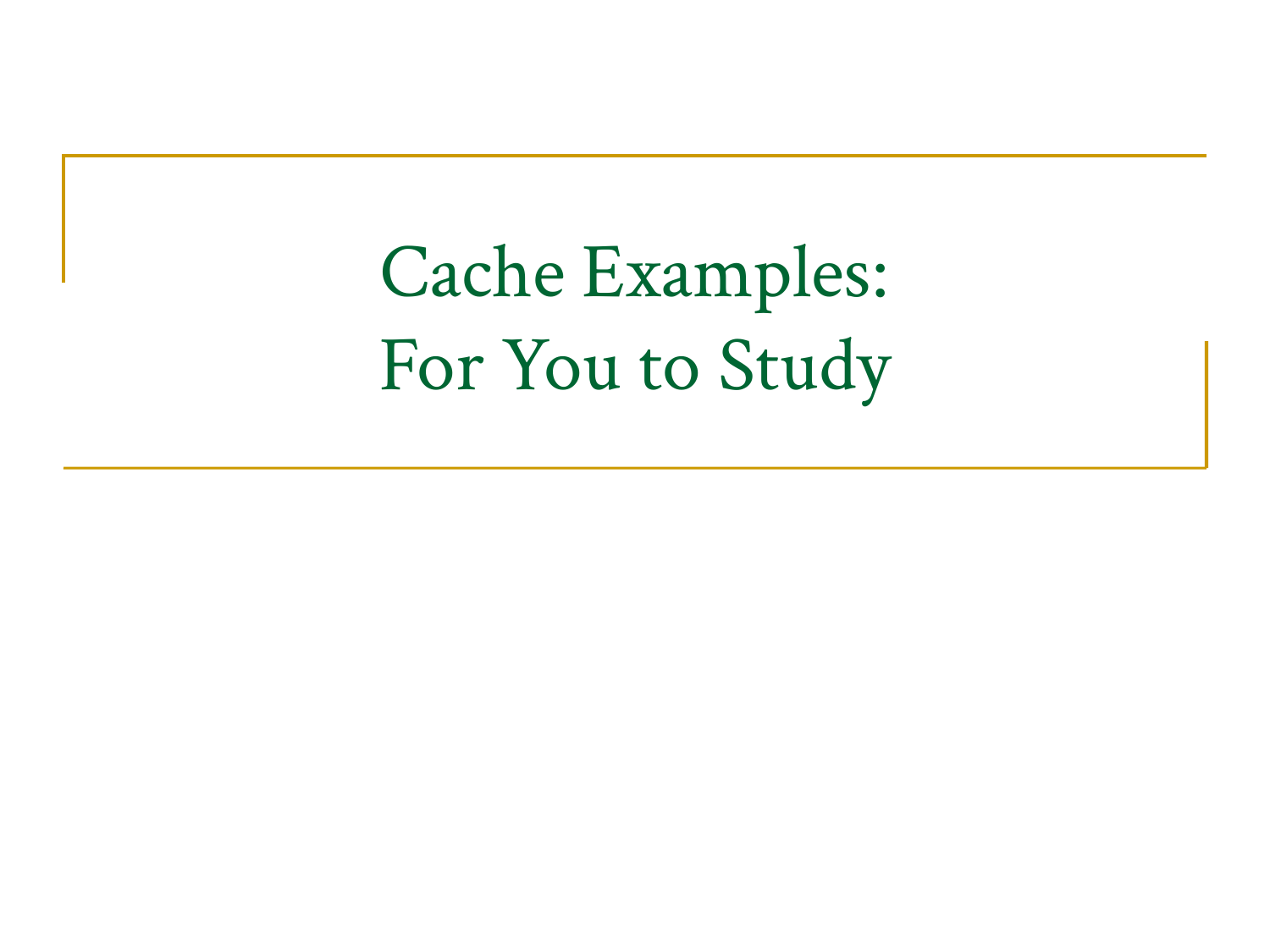

# Cache Examples: For You to Study